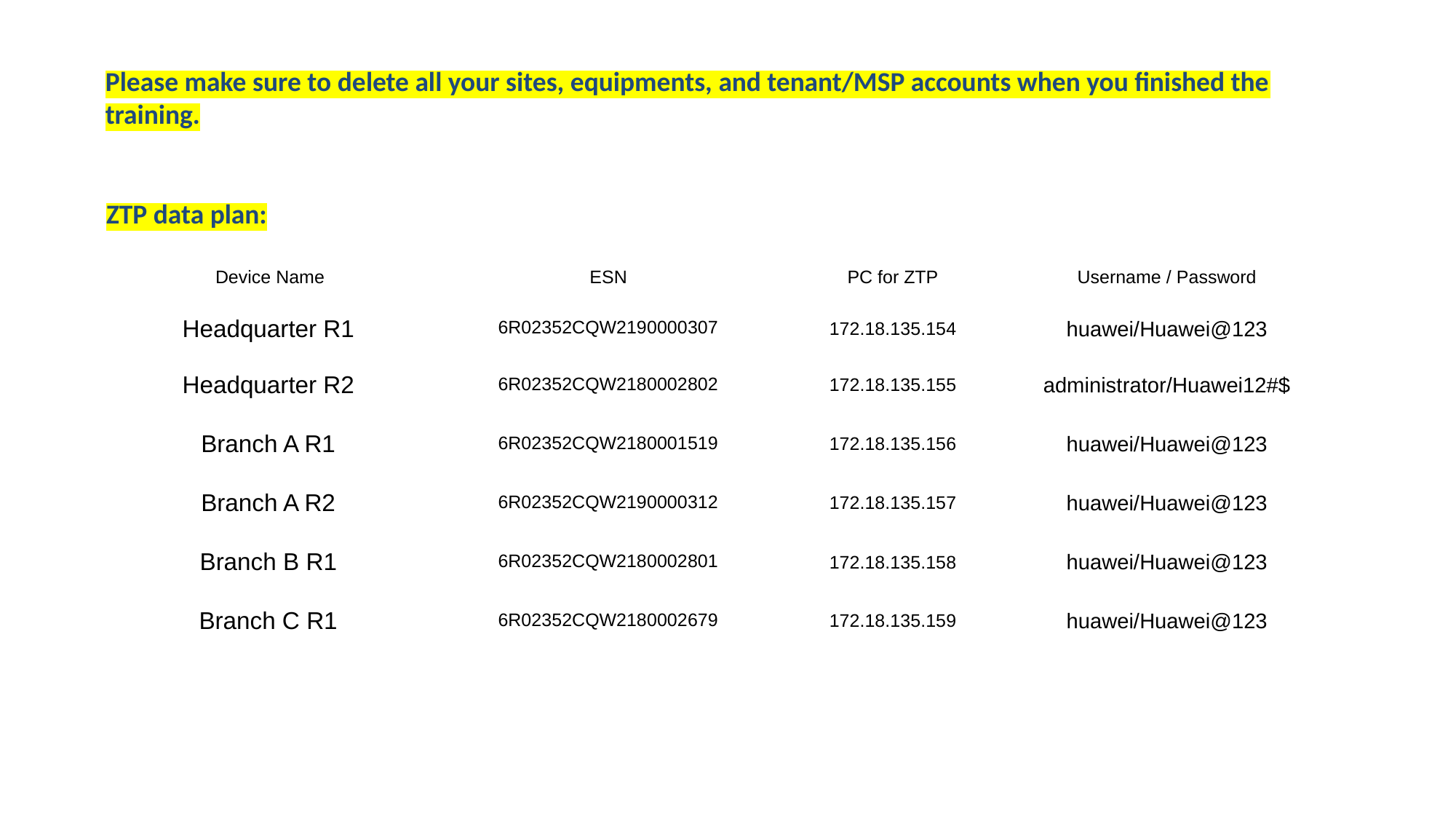

Please make sure to delete all your sites, equipments, and tenant/MSP accounts when you finished the training.
ZTP data plan:
| Device Name | ESN | PC for ZTP | Username / Password |
| --- | --- | --- | --- |
| Headquarter R1 | 6R02352CQW2190000307 | 172.18.135.154 | huawei/Huawei@123 |
| Headquarter R2 | 6R02352CQW2180002802 | 172.18.135.155 | administrator/Huawei12#$ |
| Branch A R1 | 6R02352CQW2180001519 | 172.18.135.156 | huawei/Huawei@123 |
| Branch A R2 | 6R02352CQW2190000312 | 172.18.135.157 | huawei/Huawei@123 |
| Branch B R1 | 6R02352CQW2180002801 | 172.18.135.158 | huawei/Huawei@123 |
| Branch C R1 | 6R02352CQW2180002679 | 172.18.135.159 | huawei/Huawei@123 |